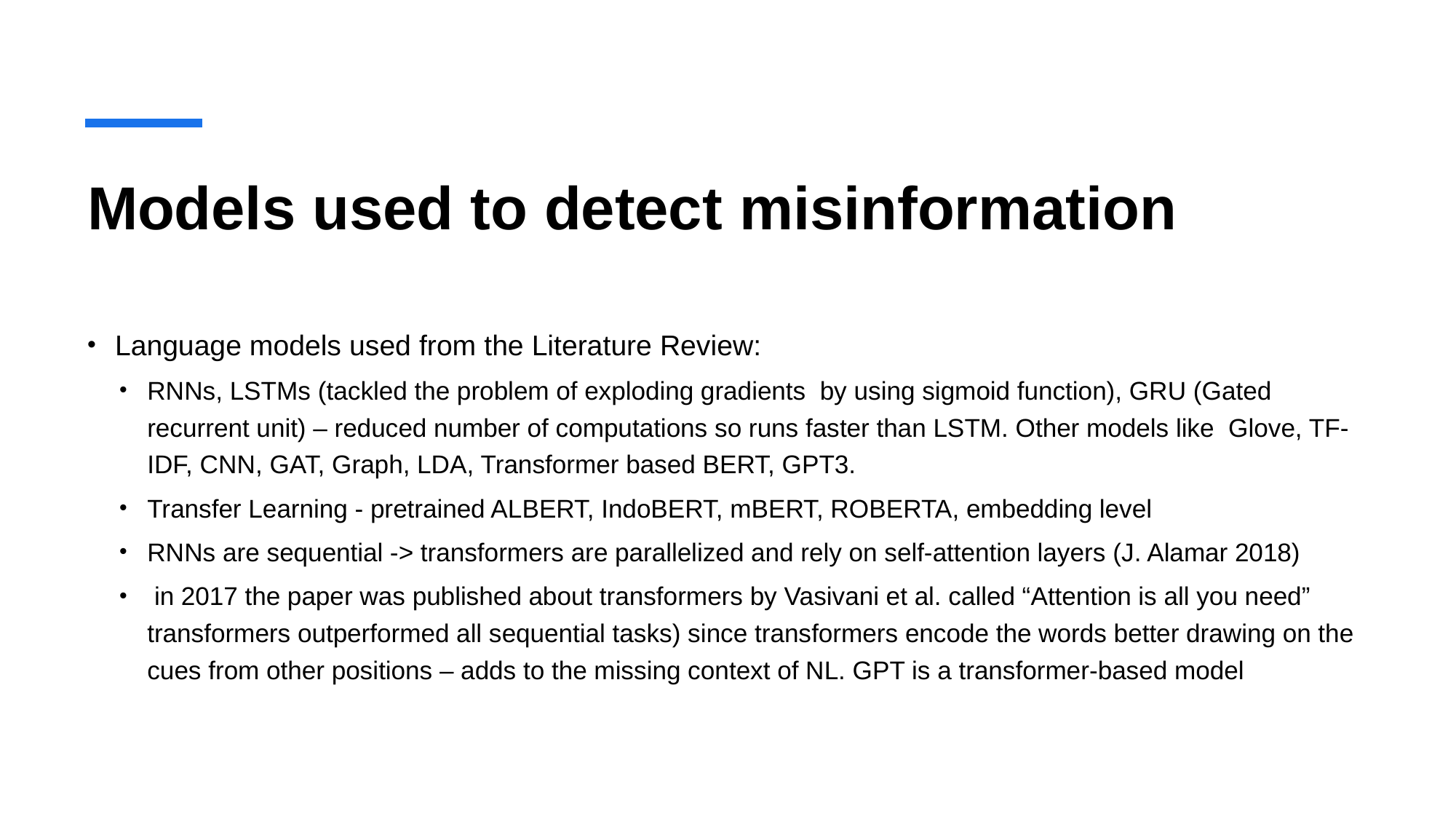

# Models used to detect misinformation
Language models used from the Literature Review:
RNNs, LSTMs (tackled the problem of exploding gradients  by using sigmoid function), GRU (Gated recurrent unit) – reduced number of computations so runs faster than LSTM. Other models like  Glove, TF-IDF, CNN, GAT, Graph, LDA, Transformer based BERT, GPT3.
Transfer Learning - pretrained ALBERT, IndoBERT, mBERT, ROBERTA, embedding level
RNNs are sequential -> transformers are parallelized and rely on self-attention layers (J. Alamar 2018)
 in 2017 the paper was published about transformers by Vasivani et al. called “Attention is all you need” transformers outperformed all sequential tasks) since transformers encode the words better drawing on the cues from other positions – adds to the missing context of NL. GPT is a transformer-based model